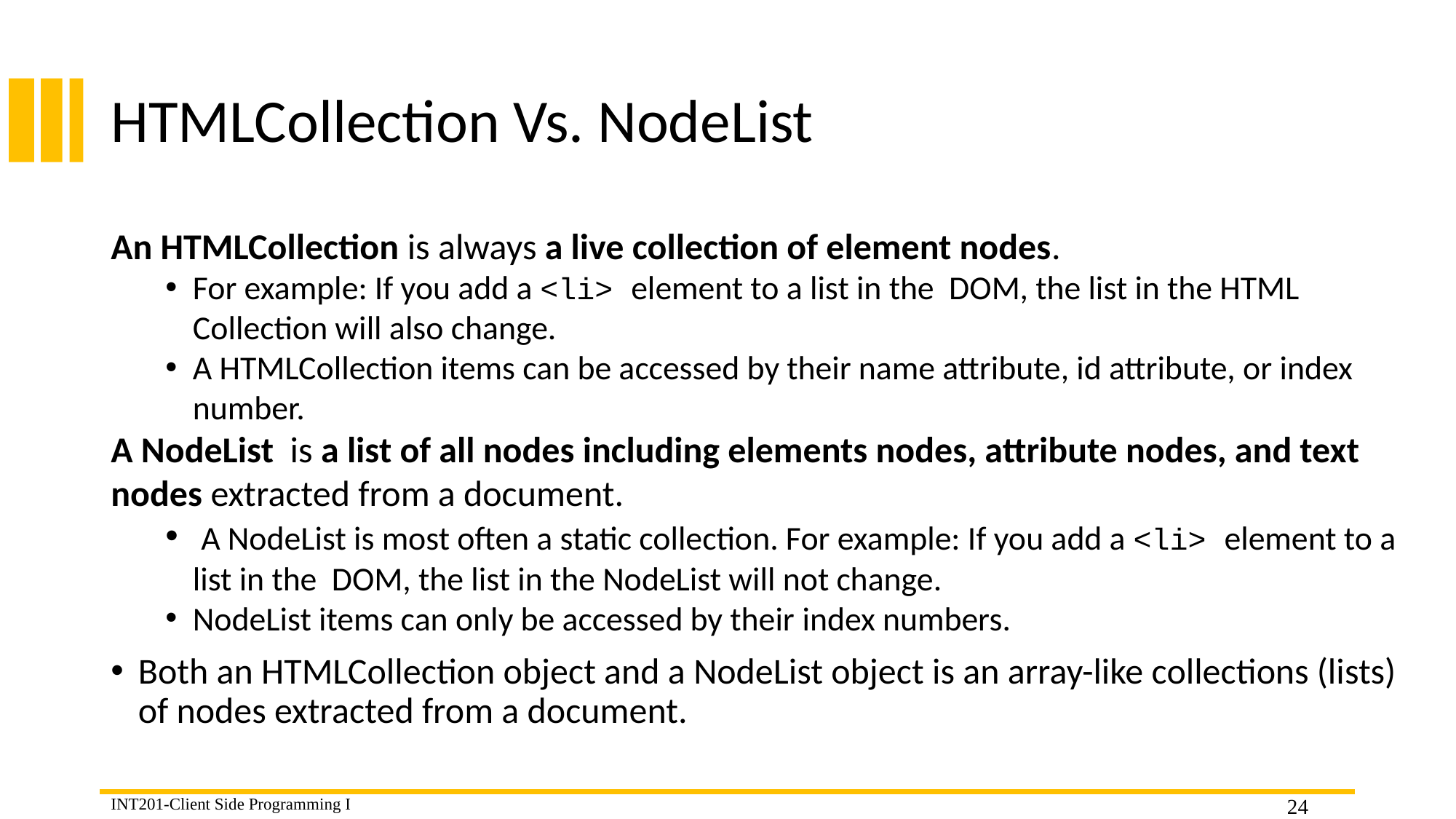

# HTMLCollection Vs. NodeList
An HTMLCollection is always a live collection of element nodes.
For example: If you add a <li> element to a list in the  DOM, the list in the HTML Collection will also change.
A HTMLCollection items can be accessed by their name attribute, id attribute, or index number.
A NodeList  is a list of all nodes including elements nodes, attribute nodes, and text nodes extracted from a document.
 A NodeList is most often a static collection. For example: If you add a <li> element to a list in the  DOM, the list in the NodeList will not change.
NodeList items can only be accessed by their index numbers.
Both an HTMLCollection object and a NodeList object is an array-like collections (lists) of nodes extracted from a document.